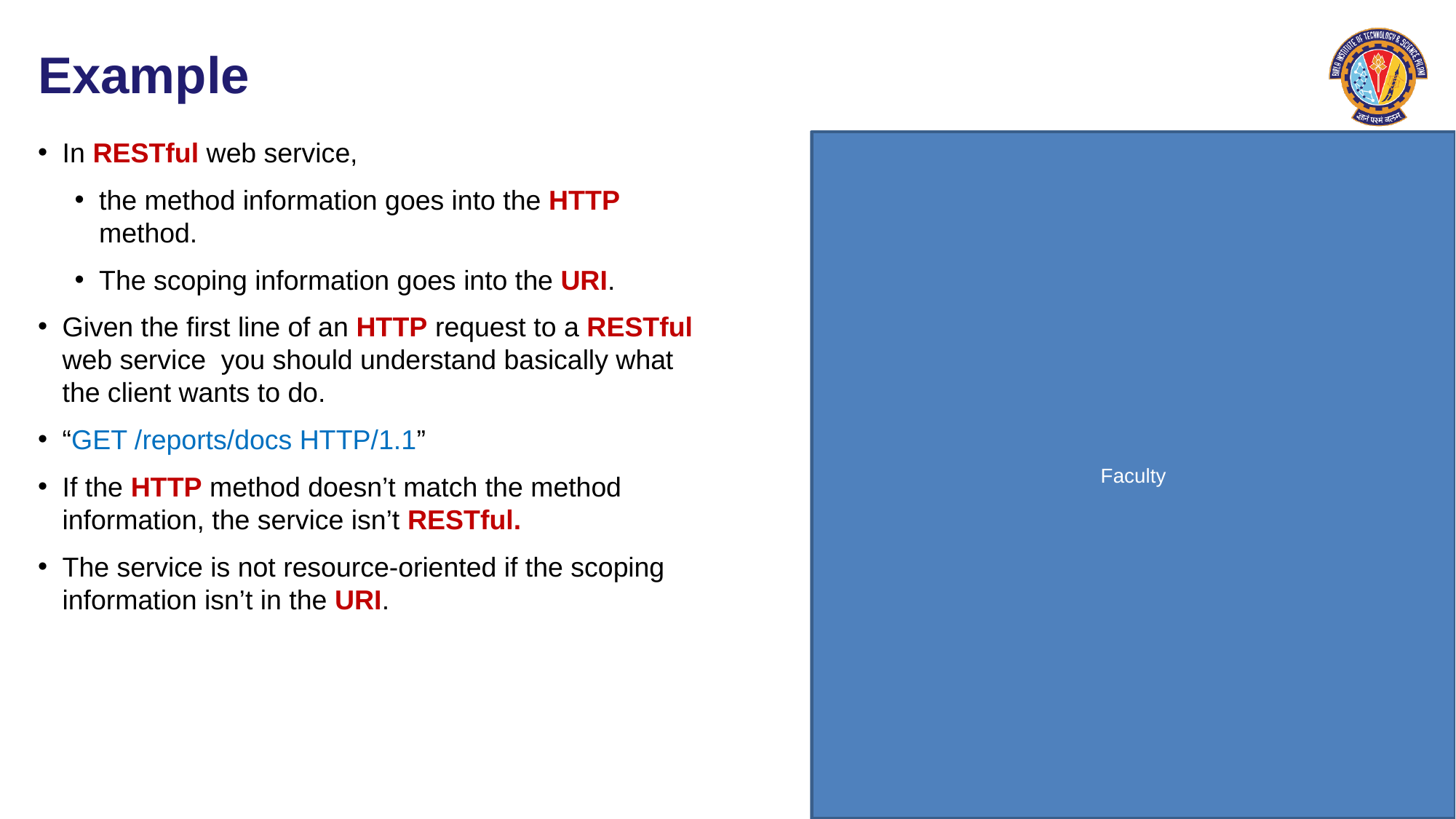

# Example
In RESTful web service,
the method information goes into the HTTP method.
The scoping information goes into the URI.
Given the first line of an HTTP request to a RESTful web service  you should understand basically what the client wants to do.
“GET /reports/docs HTTP/1.1”
If the HTTP method doesn’t match the method information, the service isn’t RESTful.
The service is not resource-oriented if the scoping information isn’t in the URI.